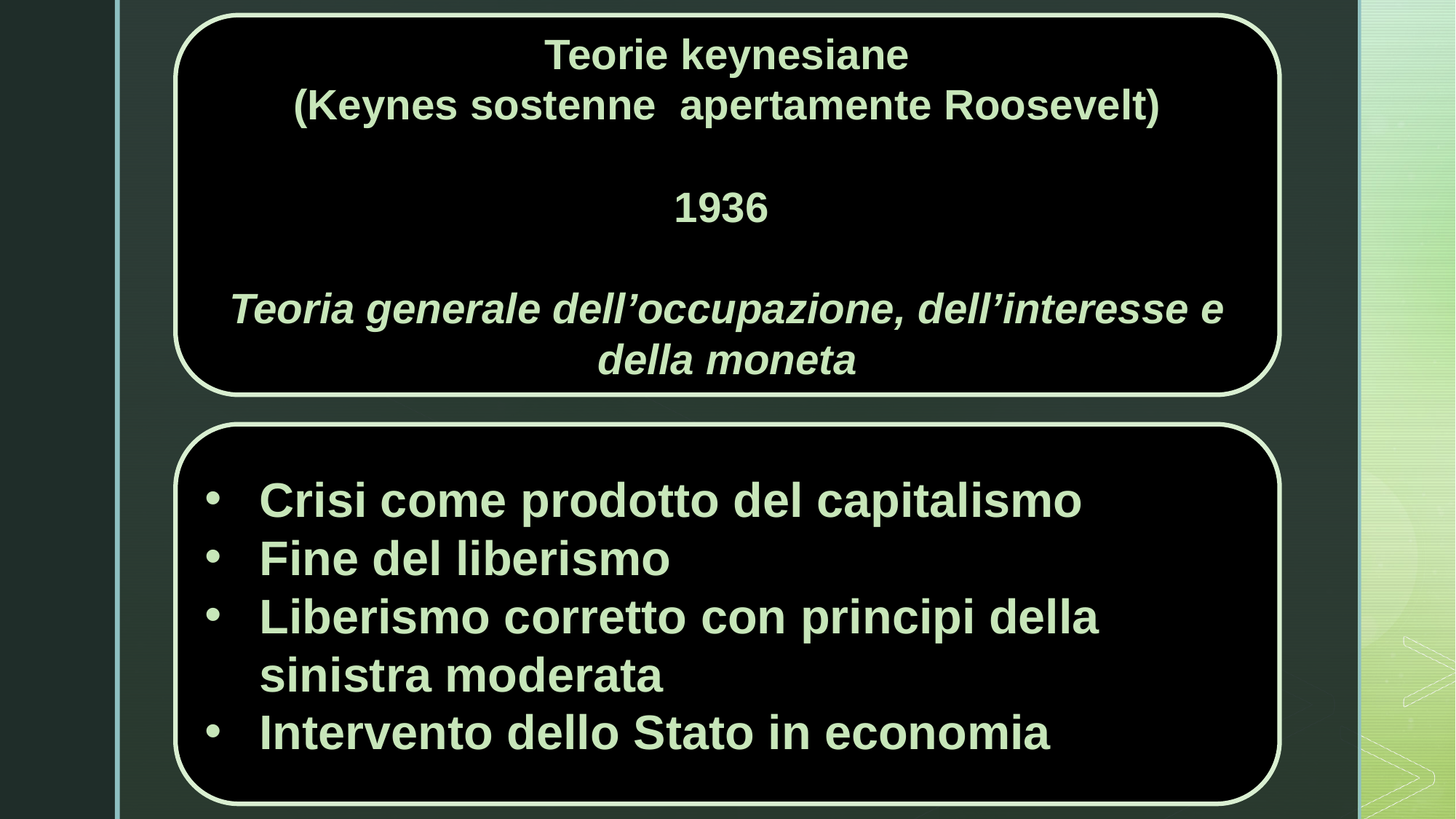

Teorie keynesiane
(Keynes sostenne  apertamente Roosevelt)

1936

Teoria generale dell’occupazione, dell’interesse e della moneta
Crisi come prodotto del capitalismo
Fine del liberismo
Liberismo corretto con principi della sinistra moderata
Intervento dello Stato in economia